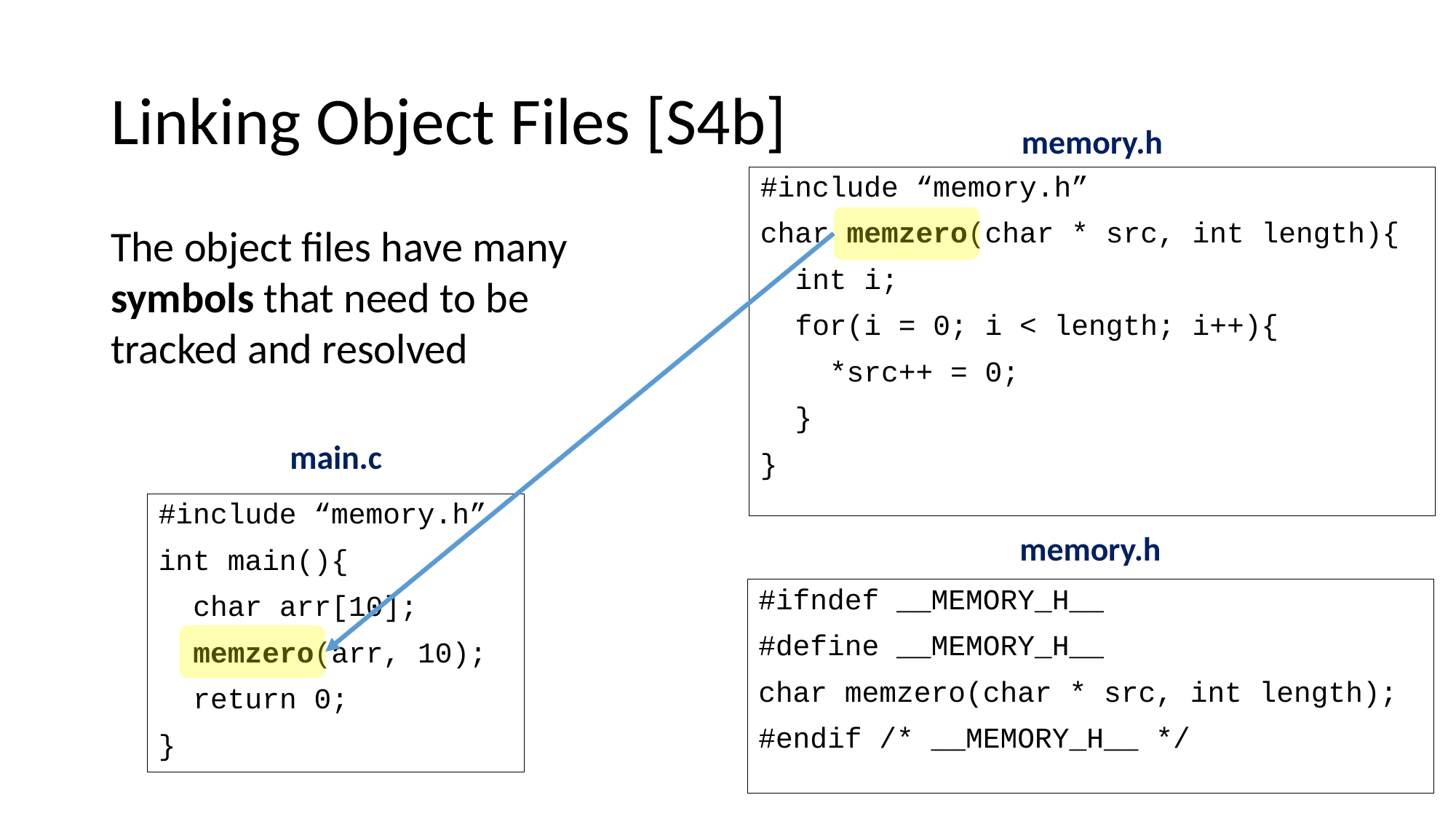

# Linking Object Files [S4b]
memory.h
#include “memory.h”
char memzero(char * src, int length){
  int i;
  for(i = 0; i < length; i++){
    *src++ = 0;
  }
}

The object files have many symbols that need to be tracked and resolved
main.c
#include “memory.h”
int main(){
  char arr[10];
  memzero(arr, 10);
  return 0;
}
memory.h
#ifndef __MEMORY_H__
#define __MEMORY_H__
char memzero(char * src, int length);
#endif /* __MEMORY_H__ */